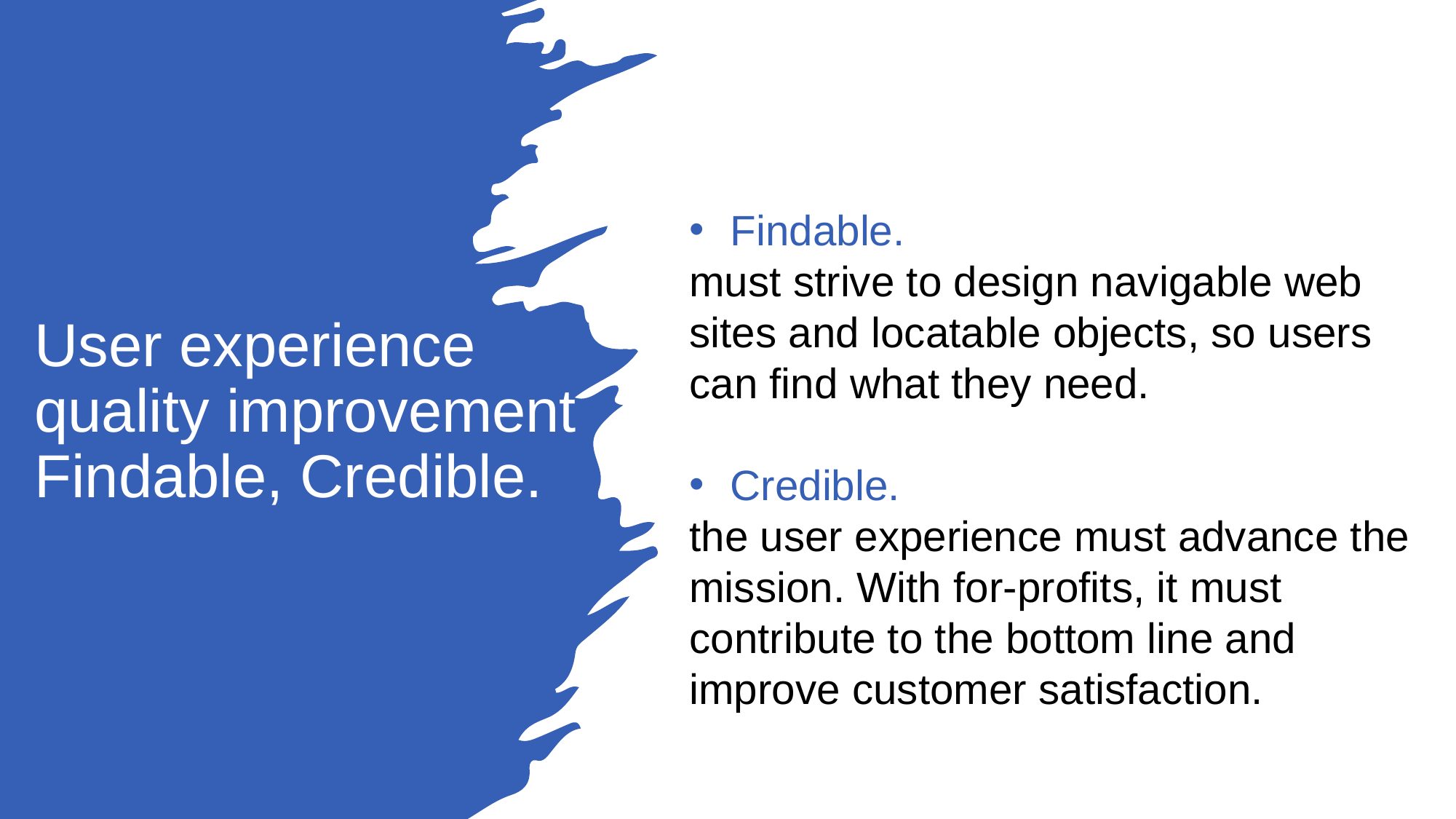

# User experience quality improvement Findable, Credible.
Findable.
must strive to design navigable web sites and locatable objects, so users can find what they need.

Credible.
the user experience must advance the mission. With for-profits, it must contribute to the bottom line and improve customer satisfaction.